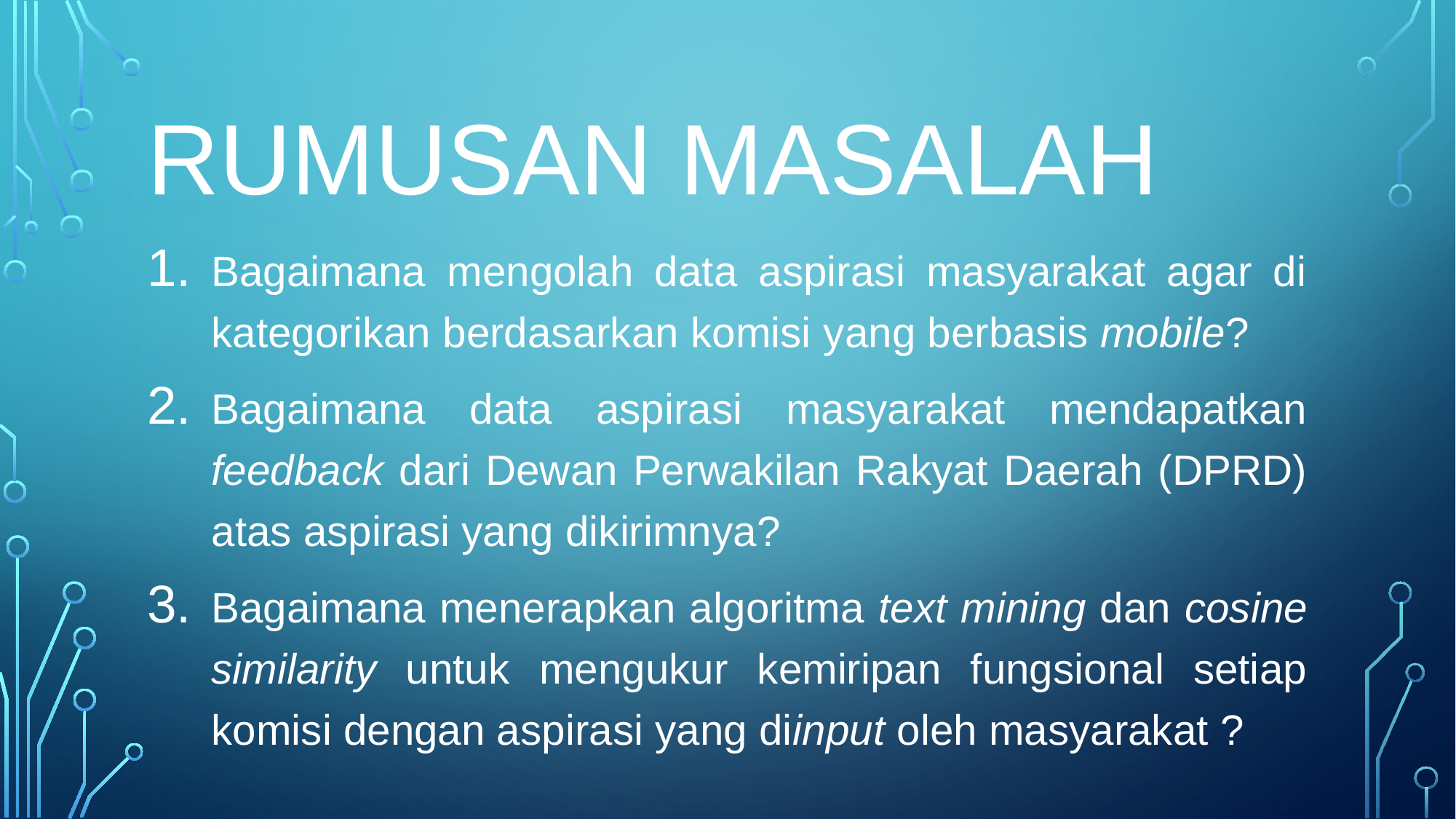

# Rumusan masalah
Bagaimana mengolah data aspirasi masyarakat agar di kategorikan berdasarkan komisi yang berbasis mobile?
Bagaimana data aspirasi masyarakat mendapatkan feedback dari Dewan Perwakilan Rakyat Daerah (DPRD) atas aspirasi yang dikirimnya?
Bagaimana menerapkan algoritma text mining dan cosine similarity untuk mengukur kemiripan fungsional setiap komisi dengan aspirasi yang diinput oleh masyarakat ?